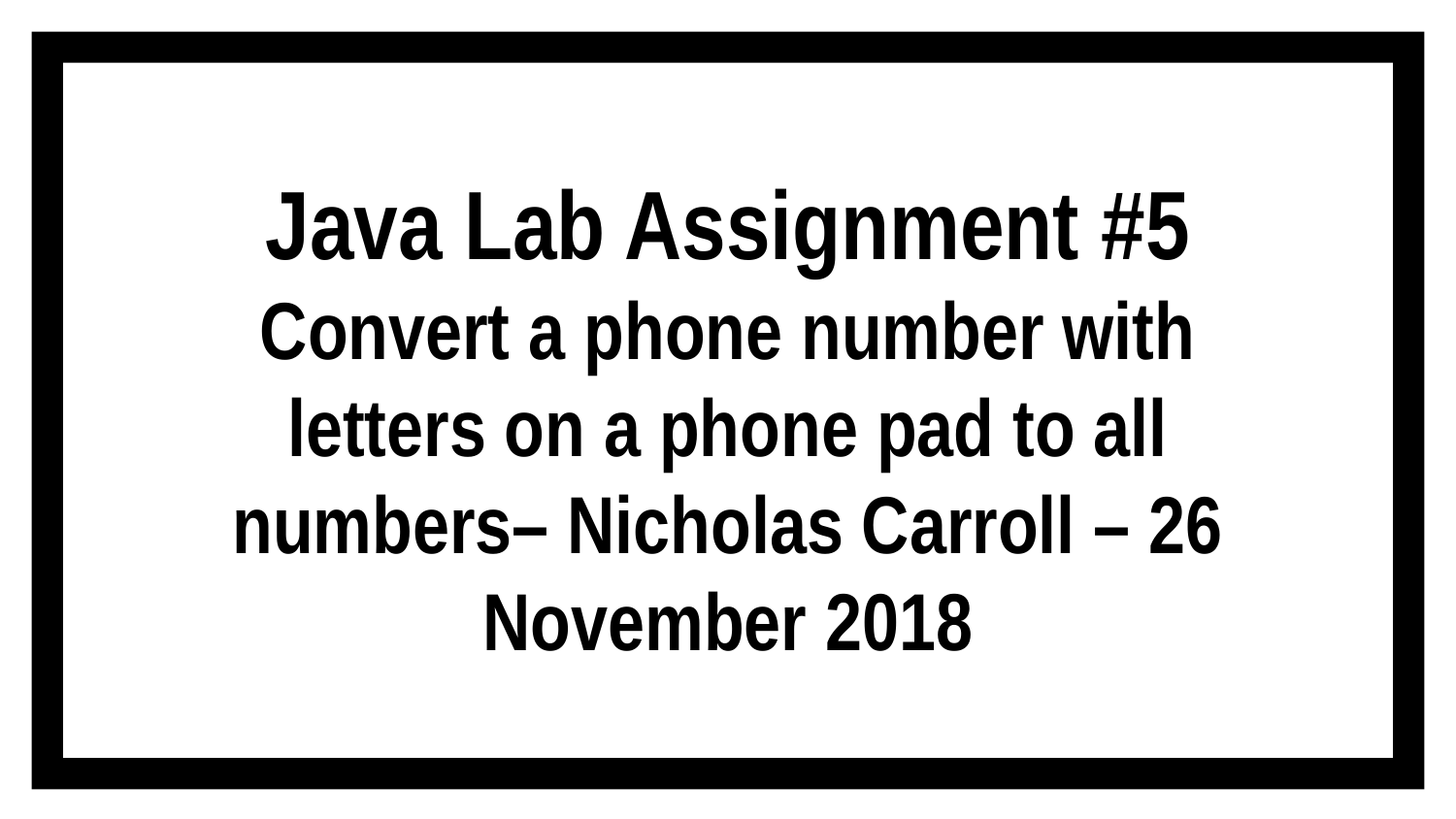

# Java Lab Assignment #5 Convert a phone number with letters on a phone pad to all numbers– Nicholas Carroll – 26 November 2018